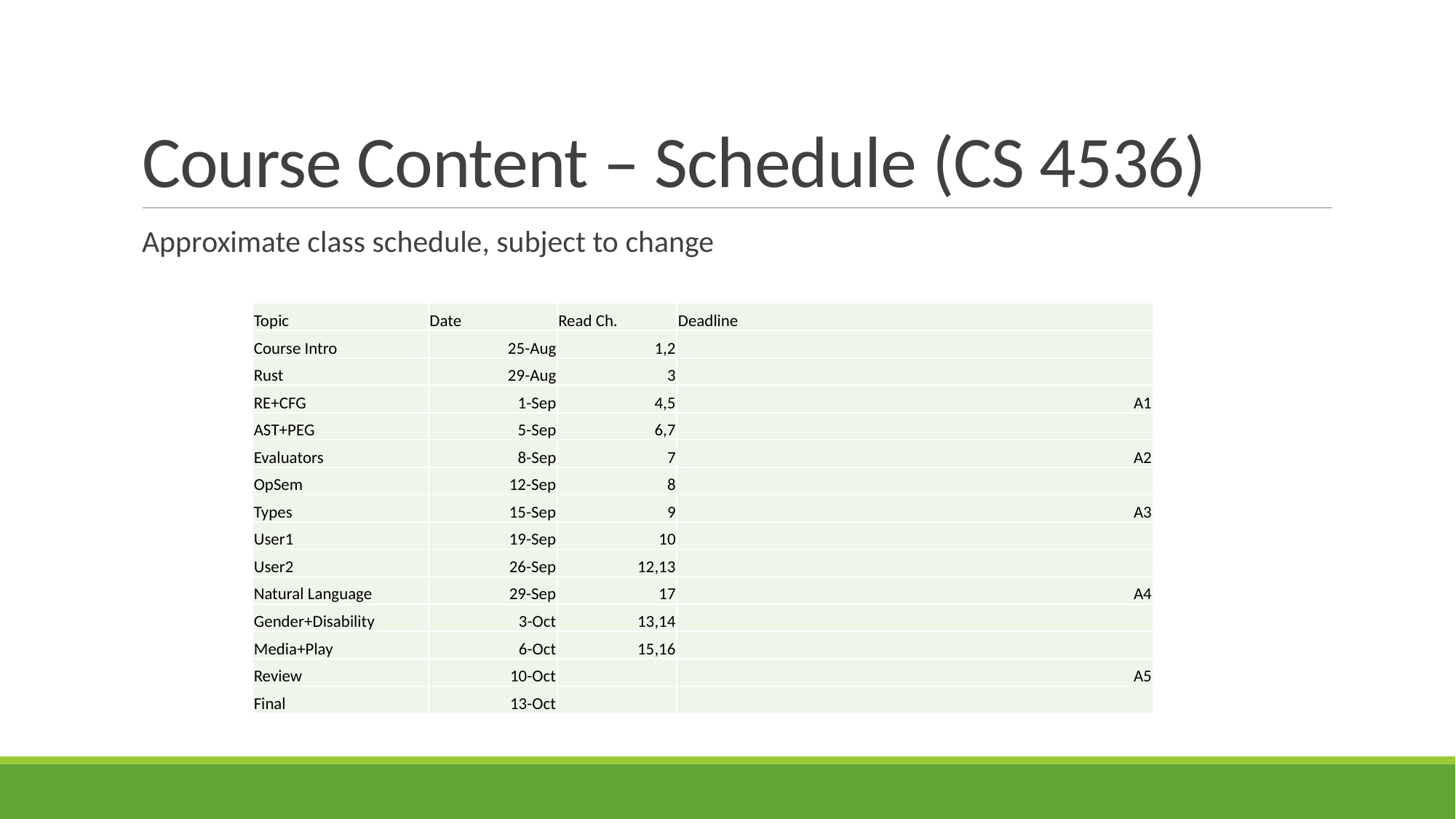

# Course Content – Schedule (CS 4536)
Approximate class schedule, subject to change
| Topic | Date | Read Ch. | Deadline |
| --- | --- | --- | --- |
| Course Intro | 25-Aug | 1,2 |  |
| Rust | 29-Aug | 3 |  |
| RE+CFG | 1-Sep | 4,5 | A1 |
| AST+PEG | 5-Sep | 6,7 |  |
| Evaluators | 8-Sep | 7 | A2 |
| OpSem | 12-Sep | 8 |  |
| Types | 15-Sep | 9 | A3 |
| User1 | 19-Sep | 10 |  |
| User2 | 26-Sep | 12,13 |  |
| Natural Language | 29-Sep | 17 | A4 |
| Gender+Disability | 3-Oct | 13,14 |  |
| Media+Play | 6-Oct | 15,16 |  |
| Review | 10-Oct |  | A5 |
| Final | 13-Oct |  |  |